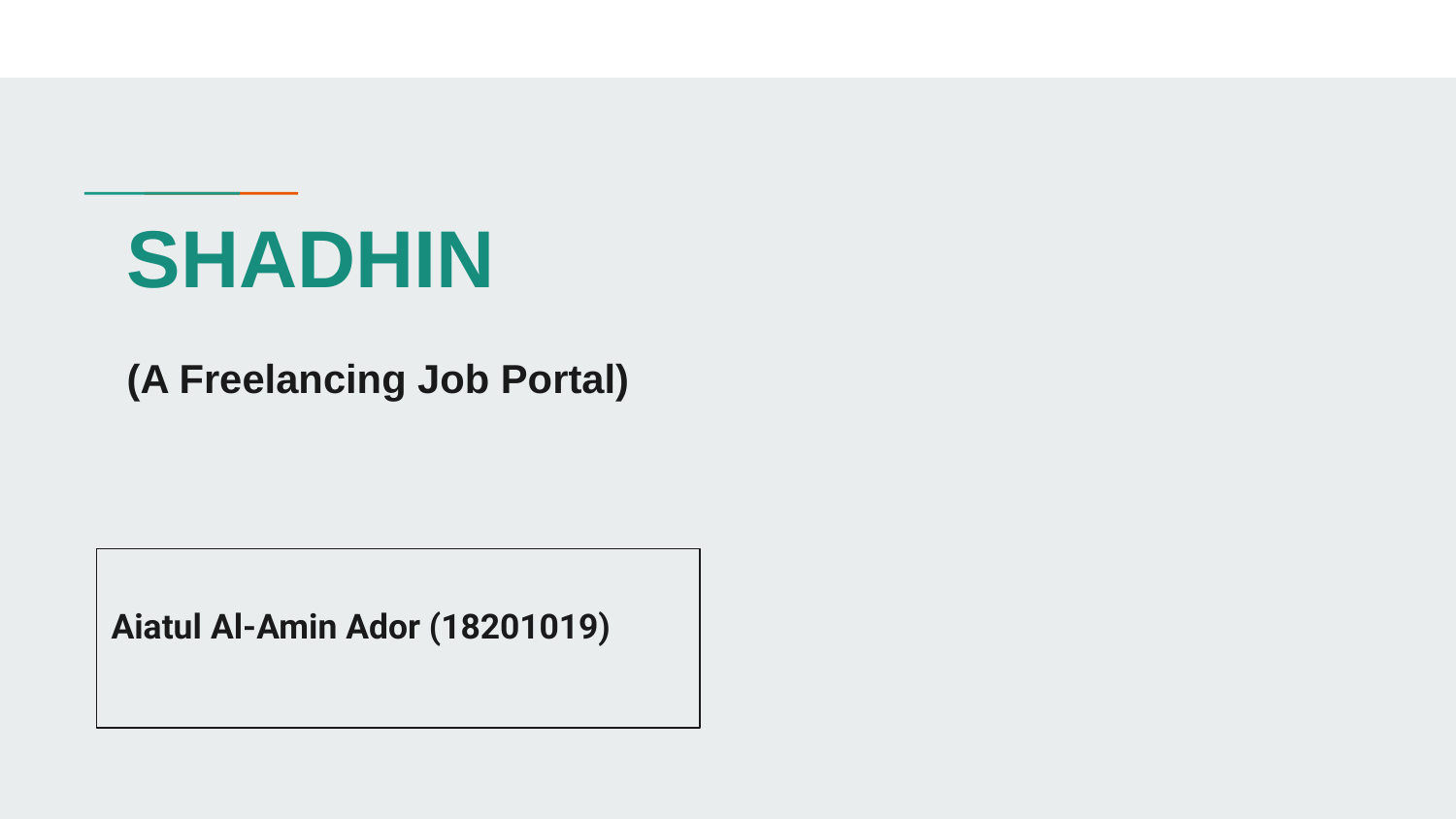

# SHADHIN

(A Freelancing Job Portal)

Aiatul Al-Amin Ador (18201019)